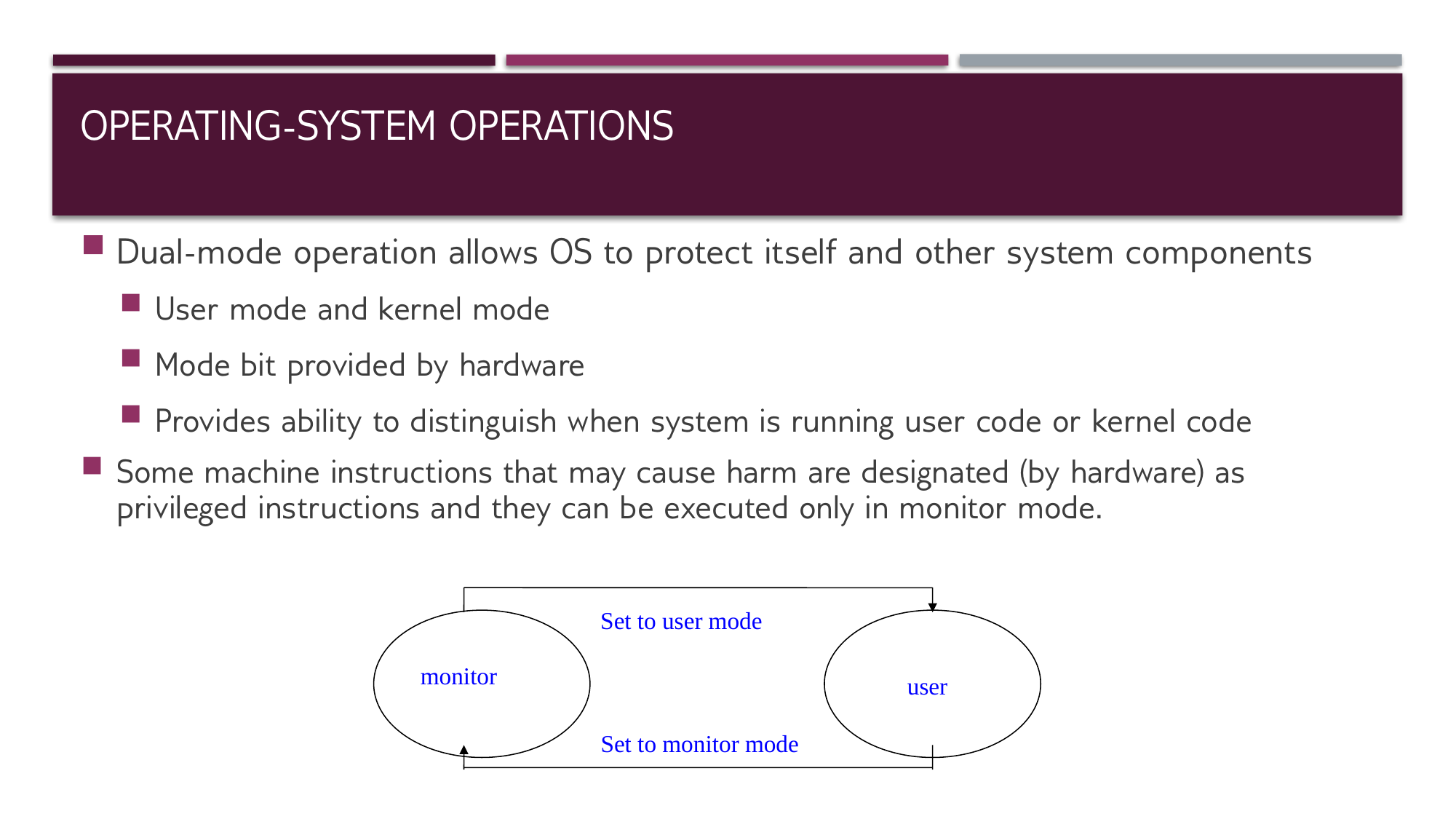

# Operating-System Operations
Dual-mode operation allows OS to protect itself and other system components
User mode and kernel mode
Mode bit provided by hardware
Provides ability to distinguish when system is running user code or kernel code
Some machine instructions that may cause harm are designated (by hardware) as privileged instructions and they can be executed only in monitor mode.

Set to user mode

monitor
user
Set to monitor mode